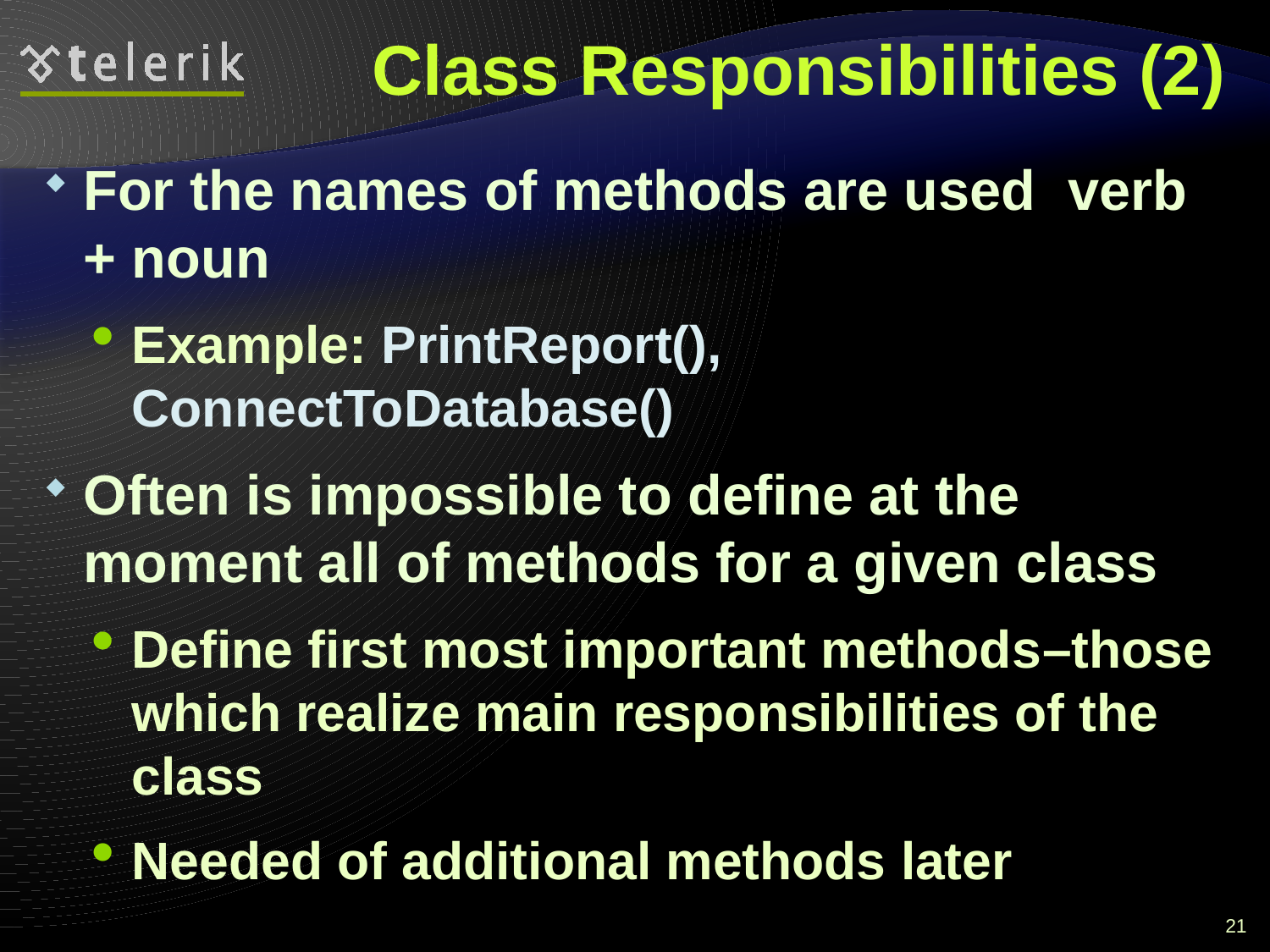

# Class Responsibilities (2)
For the names of methods are used  verb + noun
Example: PrintReport(), ConnectToDatabase()
Often is impossible to define at the moment all of methods for a given class
Define first most important methods–those which realize main responsibilities of the class
Needed of additional methods later
21